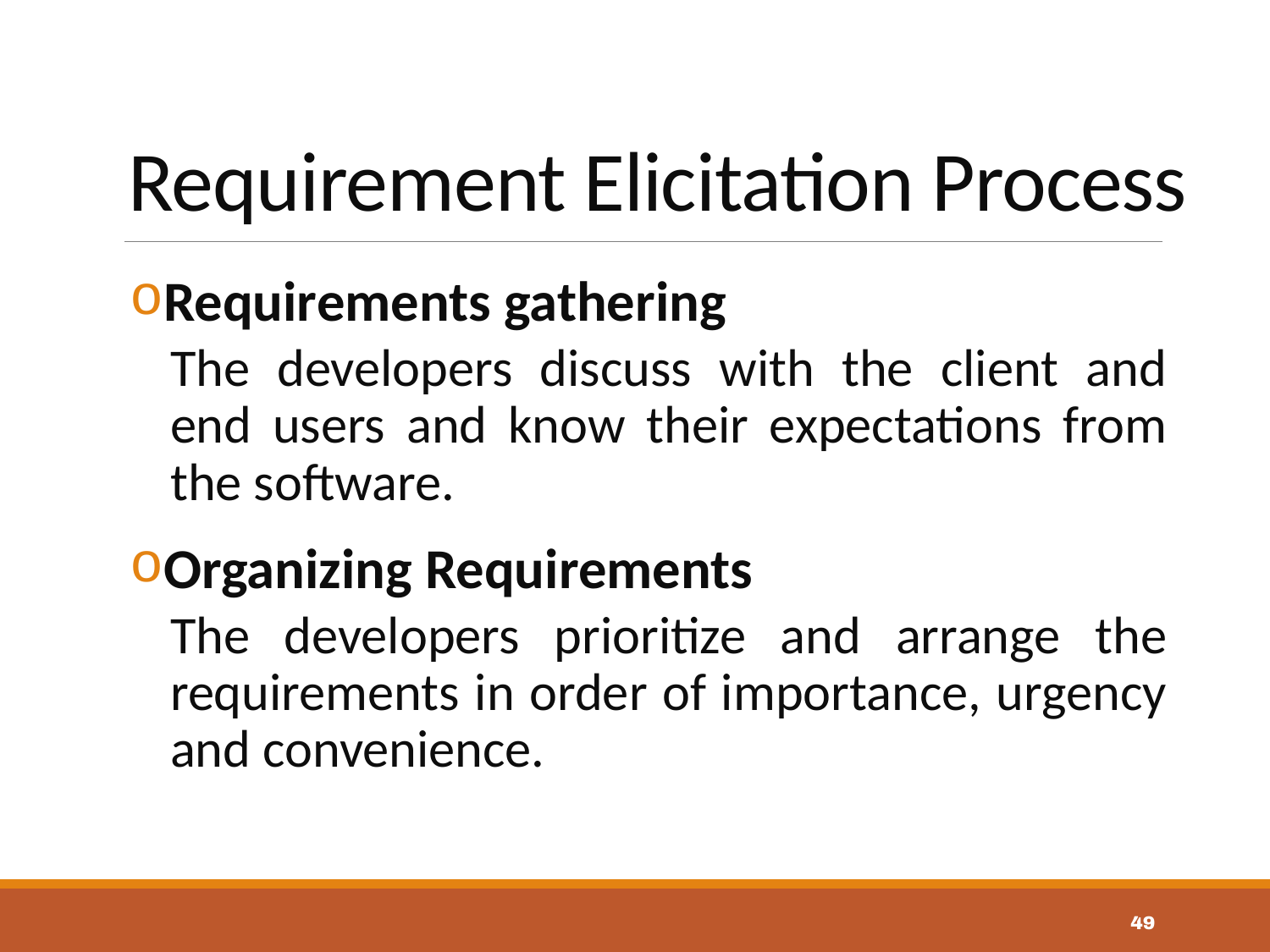

# Requirement Elicitation Process
Requirements gathering
The developers discuss with the client and end users and know their expectations from the software.
Organizing Requirements
The developers prioritize and arrange the requirements in order of importance, urgency and convenience.
49